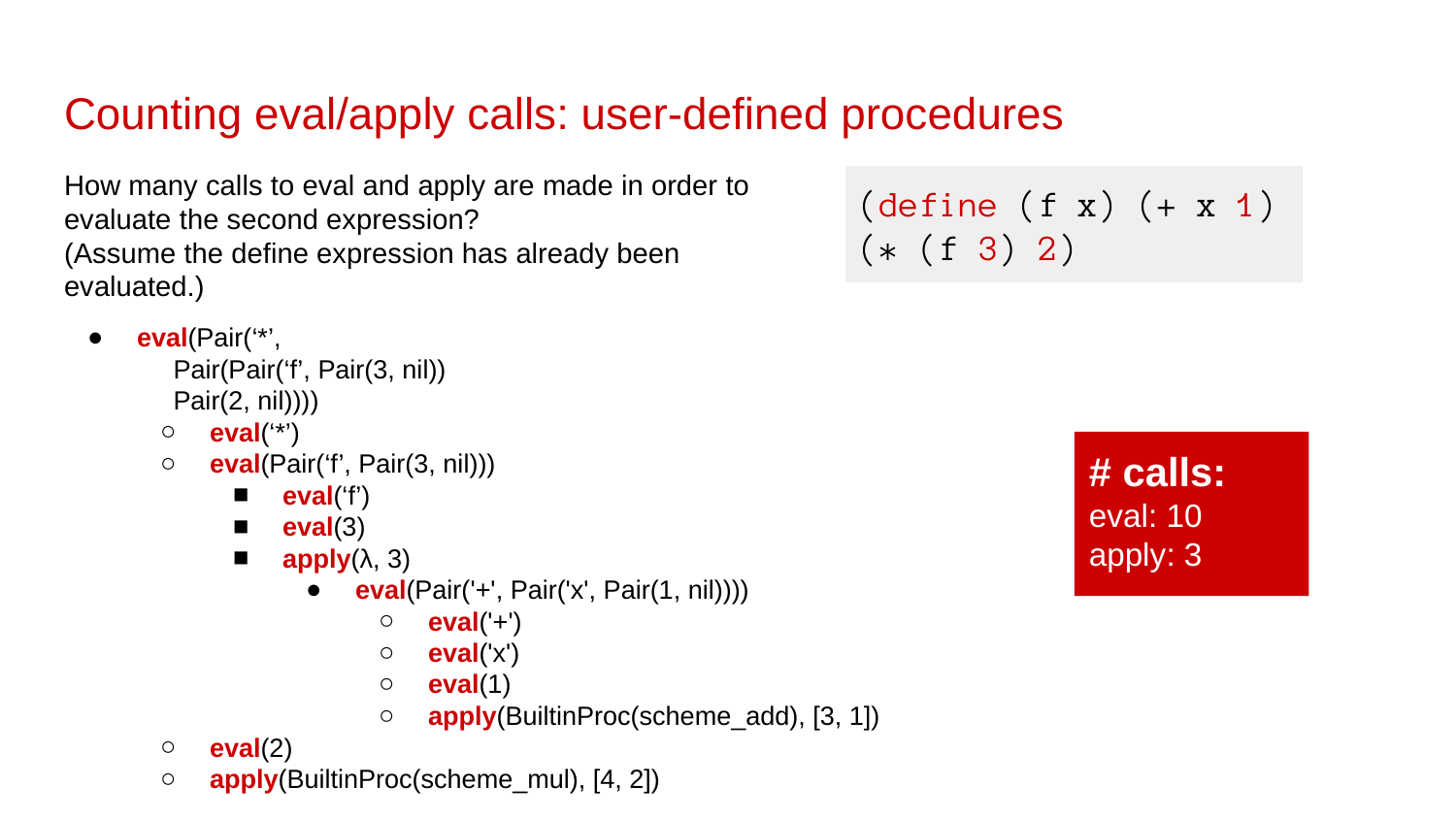

# Counting eval/apply calls: user-defined procedures
How many calls to eval and apply are made in order to evaluate the second expression?
(Assume the define expression has already been evaluated.)
(define (f x) (+ x 1)
(* (f 3) 2)
eval(Pair(‘*’,
     Pair(Pair(‘f’, Pair(3, nil))
     Pair(2, nil))))
eval(‘*’)
eval(Pair(‘f’, Pair(3, nil)))
eval(‘f’)
eval(3)
apply(λ, 3)
eval(Pair('+', Pair('x', Pair(1, nil))))
eval('+')
eval('x')
eval(1)
apply(BuiltinProc(scheme_add), [3, 1])
eval(2)
apply(BuiltinProc(scheme_mul), [4, 2])
# calls:
eval: 10
apply: 3